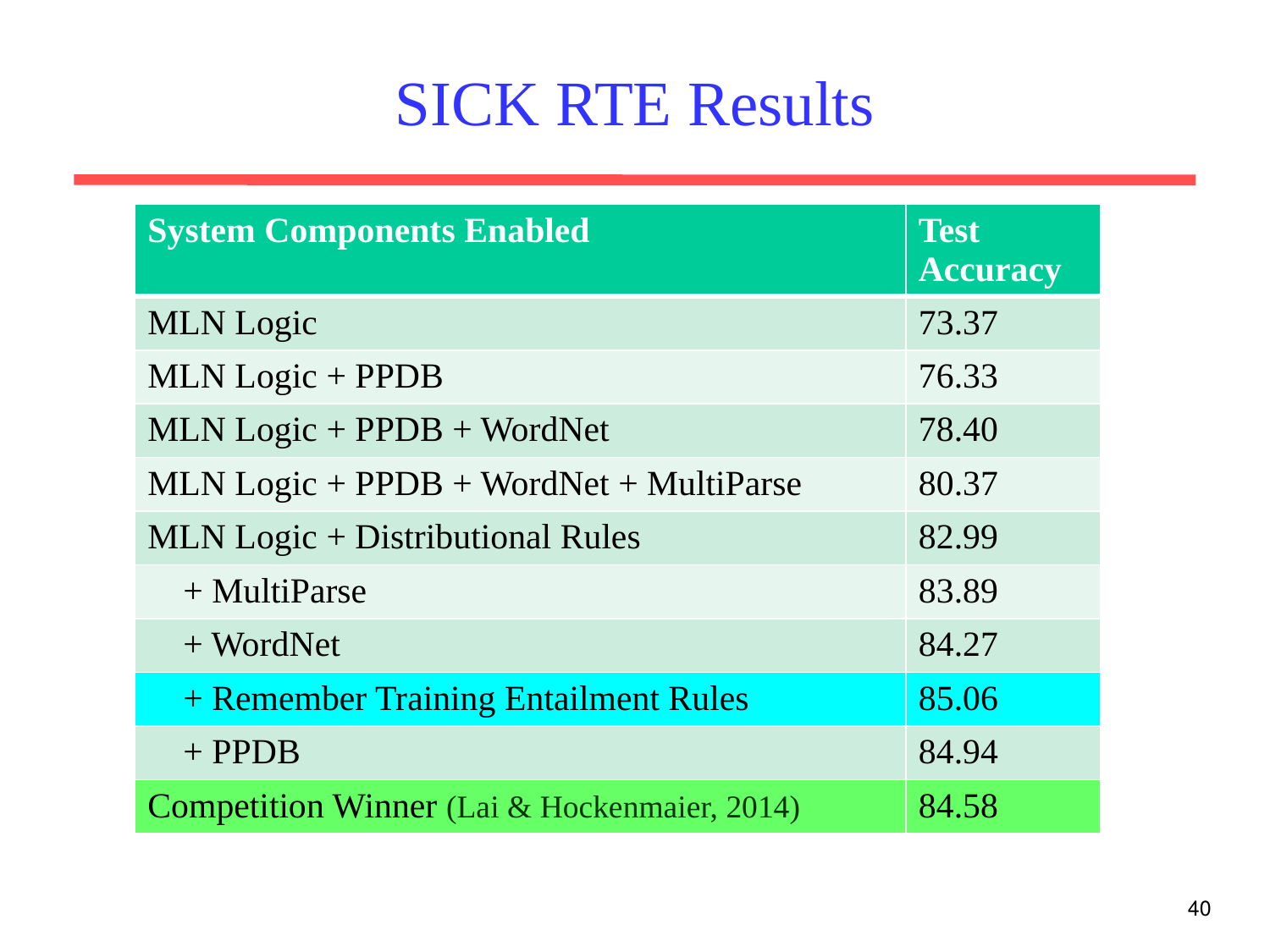

# SICK RTE Results
| System Components Enabled | Test Accuracy |
| --- | --- |
| MLN Logic | 73.37 |
| MLN Logic + PPDB | 76.33 |
| MLN Logic + PPDB + WordNet | 78.40 |
| MLN Logic + PPDB + WordNet + MultiParse | 80.37 |
| MLN Logic + Distributional Rules | 82.99 |
| + MultiParse | 83.89 |
| + WordNet | 84.27 |
| + Remember Training Entailment Rules | 85.06 |
| + PPDB | 84.94 |
| Competition Winner (Lai & Hockenmaier, 2014) | 84.58 |
40